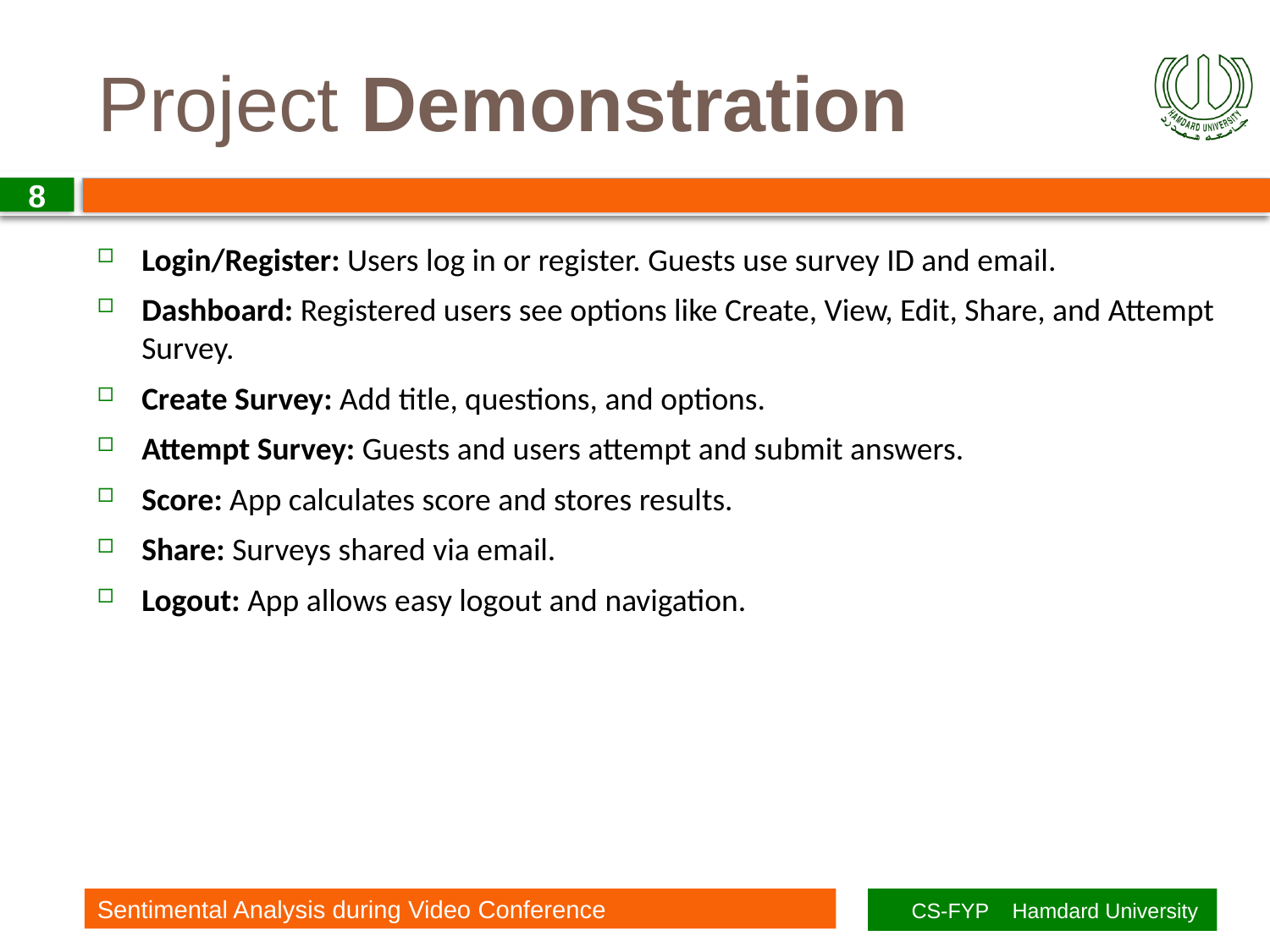

# Project Demonstration
8
Login/Register: Users log in or register. Guests use survey ID and email.
Dashboard: Registered users see options like Create, View, Edit, Share, and Attempt Survey.
Create Survey: Add title, questions, and options.
Attempt Survey: Guests and users attempt and submit answers.
Score: App calculates score and stores results.
Share: Surveys shared via email.
Logout: App allows easy logout and navigation.
Sentimental Analysis during Video Conference
CS-FYP    Hamdard University